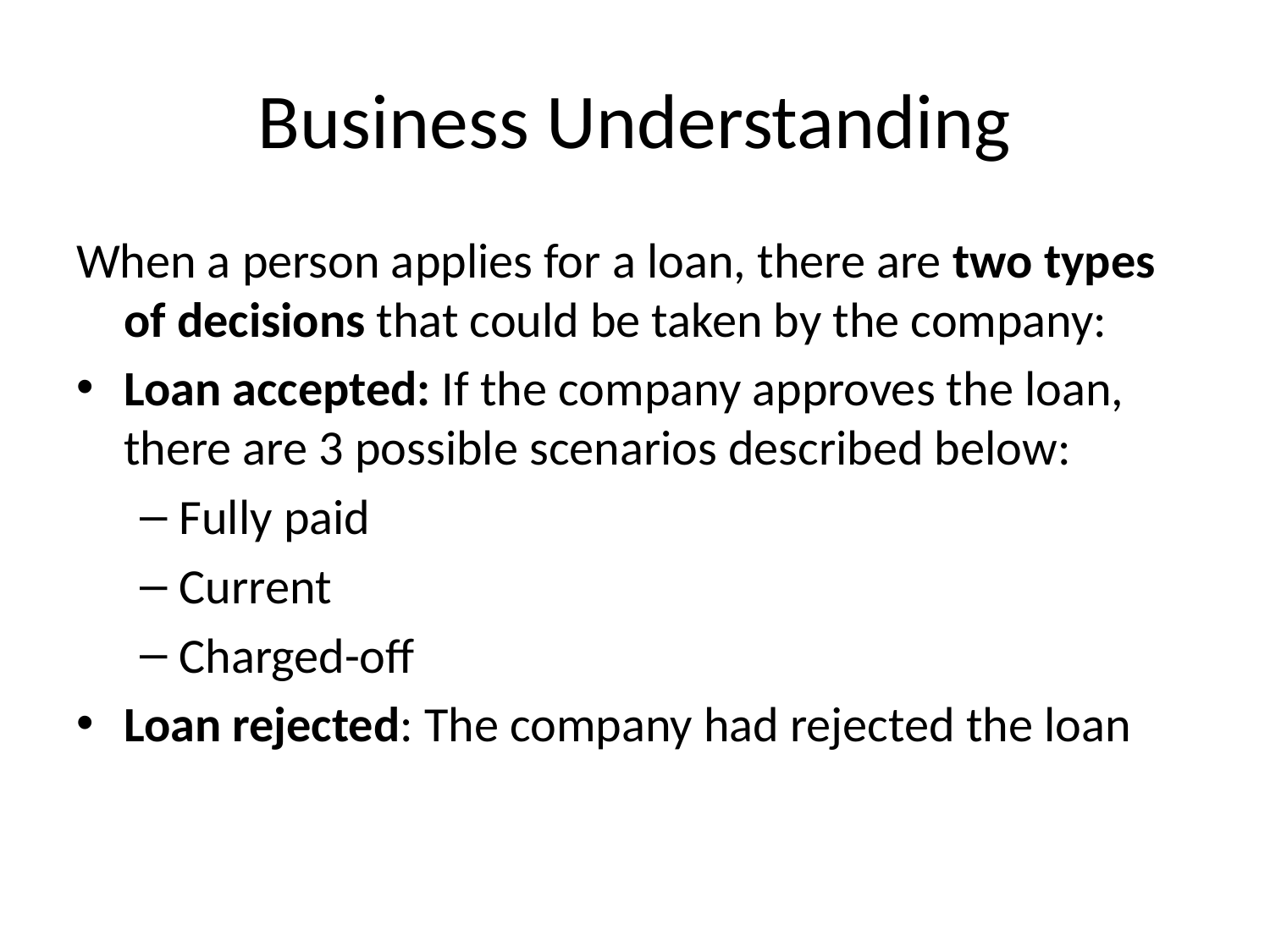

# Business Understanding
When a person applies for a loan, there are two types of decisions that could be taken by the company:
Loan accepted: If the company approves the loan, there are 3 possible scenarios described below:
Fully paid
Current
Charged-off
Loan rejected: The company had rejected the loan